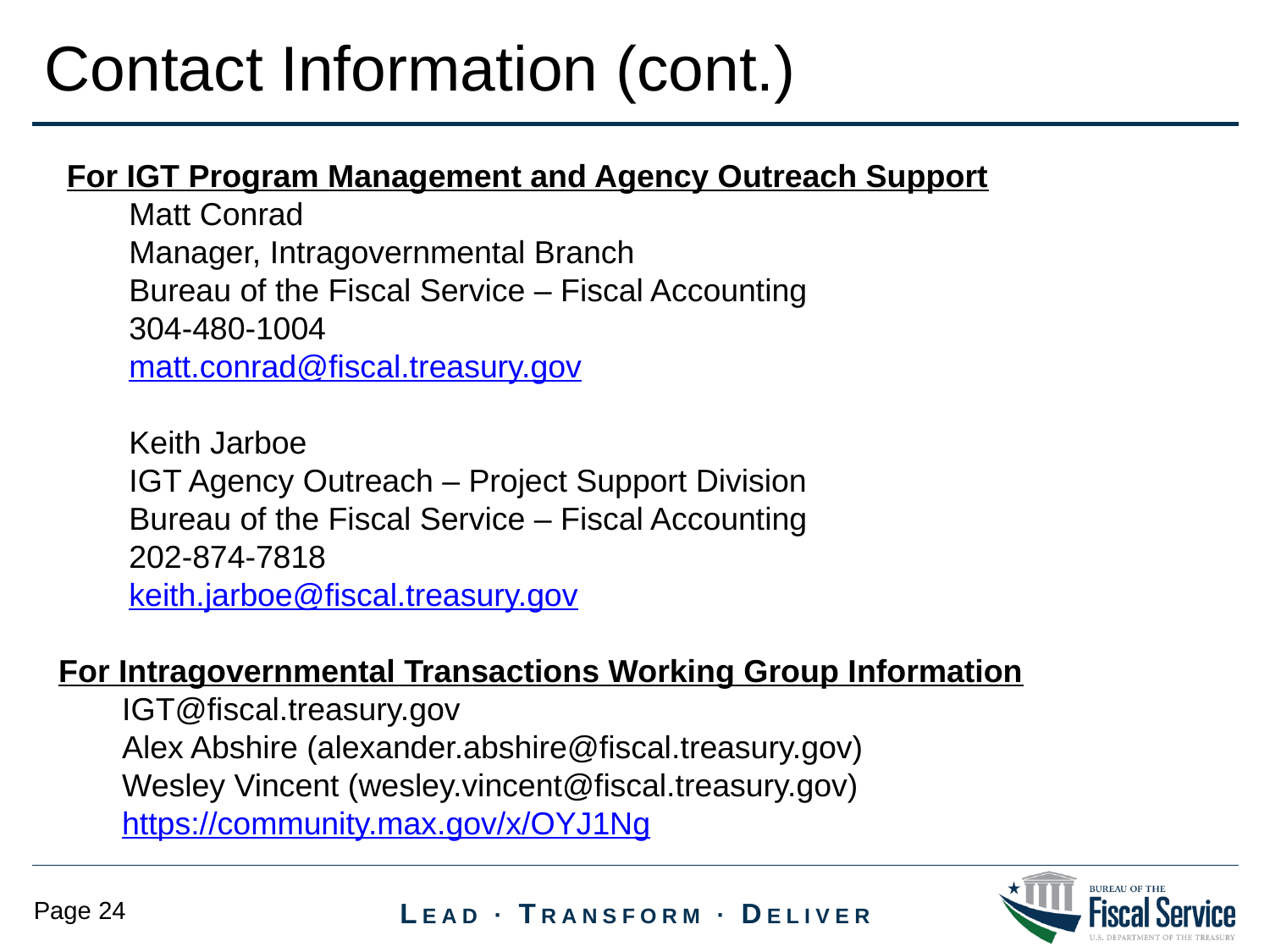

Contact Information (cont.)
	For IGT Program Management and Agency Outreach Support
	Matt Conrad
	Manager, Intragovernmental Branch
	Bureau of the Fiscal Service – Fiscal Accounting
	304-480-1004
	matt.conrad@fiscal.treasury.gov

	Keith Jarboe
	IGT Agency Outreach – Project Support Division
	Bureau of the Fiscal Service – Fiscal Accounting
	202-874-7818
	keith.jarboe@fiscal.treasury.gov

For Intragovernmental Transactions Working Group Information
IGT@fiscal.treasury.gov
Alex Abshire (alexander.abshire@fiscal.treasury.gov)
Wesley Vincent (wesley.vincent@fiscal.treasury.gov)
https://community.max.gov/x/OYJ1Ng